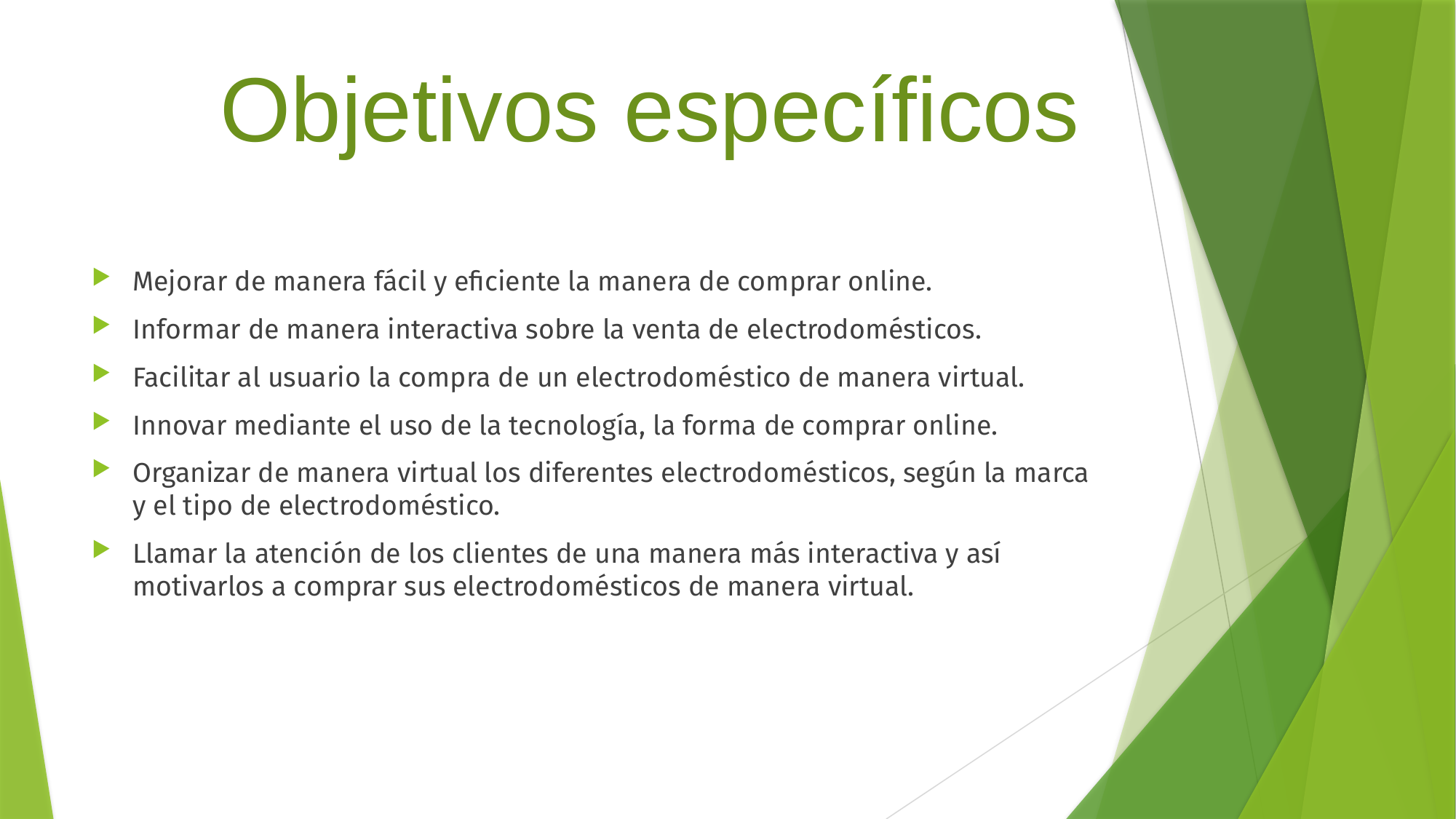

# Objetivos específicos
Mejorar de manera fácil y eficiente la manera de comprar online.
Informar de manera interactiva sobre la venta de electrodomésticos.
Facilitar al usuario la compra de un electrodoméstico de manera virtual.
Innovar mediante el uso de la tecnología, la forma de comprar online.
Organizar de manera virtual los diferentes electrodomésticos, según la marca y el tipo de electrodoméstico.
Llamar la atención de los clientes de una manera más interactiva y así motivarlos a comprar sus electrodomésticos de manera virtual.